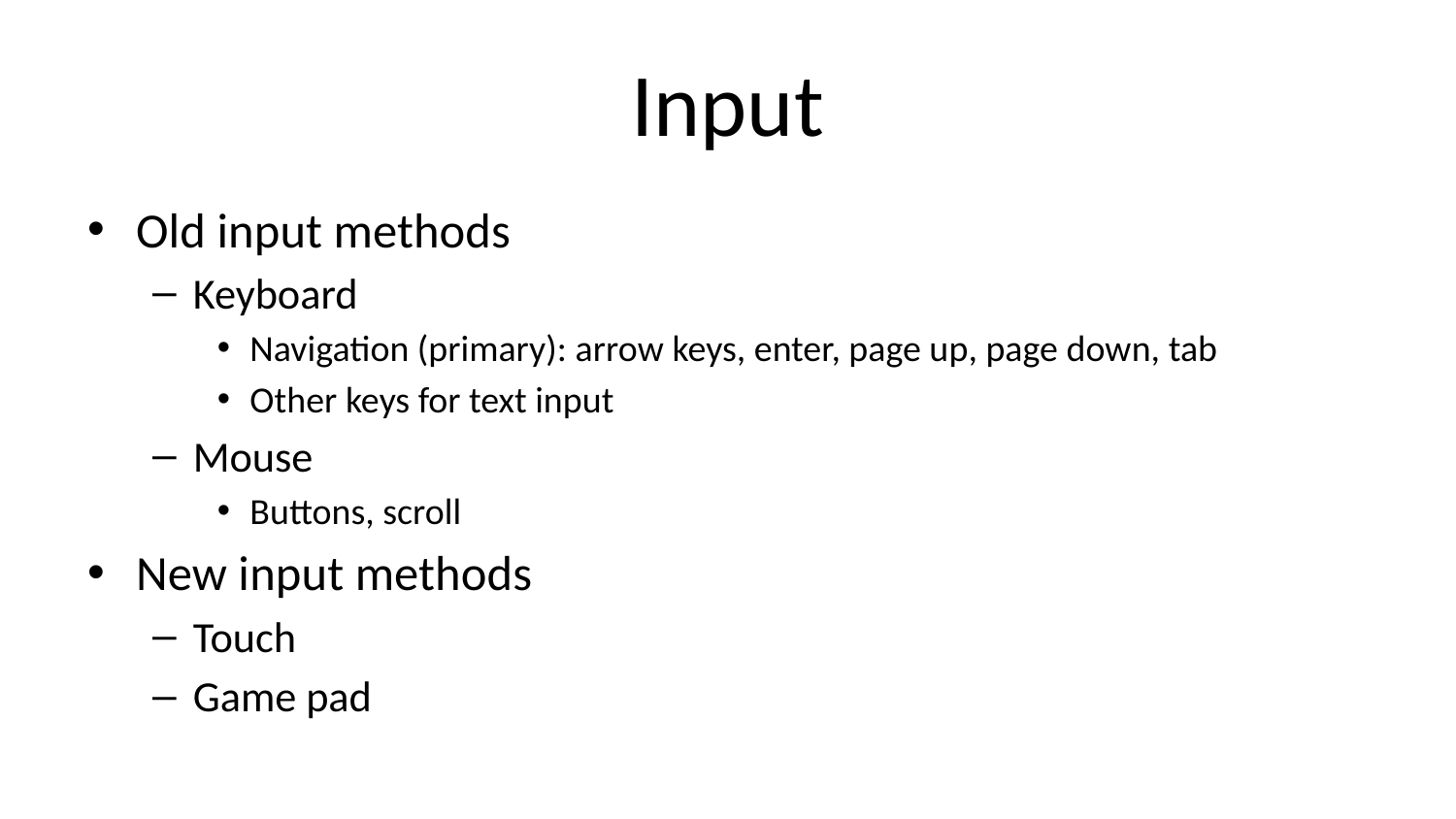

# Input
Old input methods
Keyboard
Navigation (primary): arrow keys, enter, page up, page down, tab
Other keys for text input
Mouse
Buttons, scroll
New input methods
Touch
Game pad